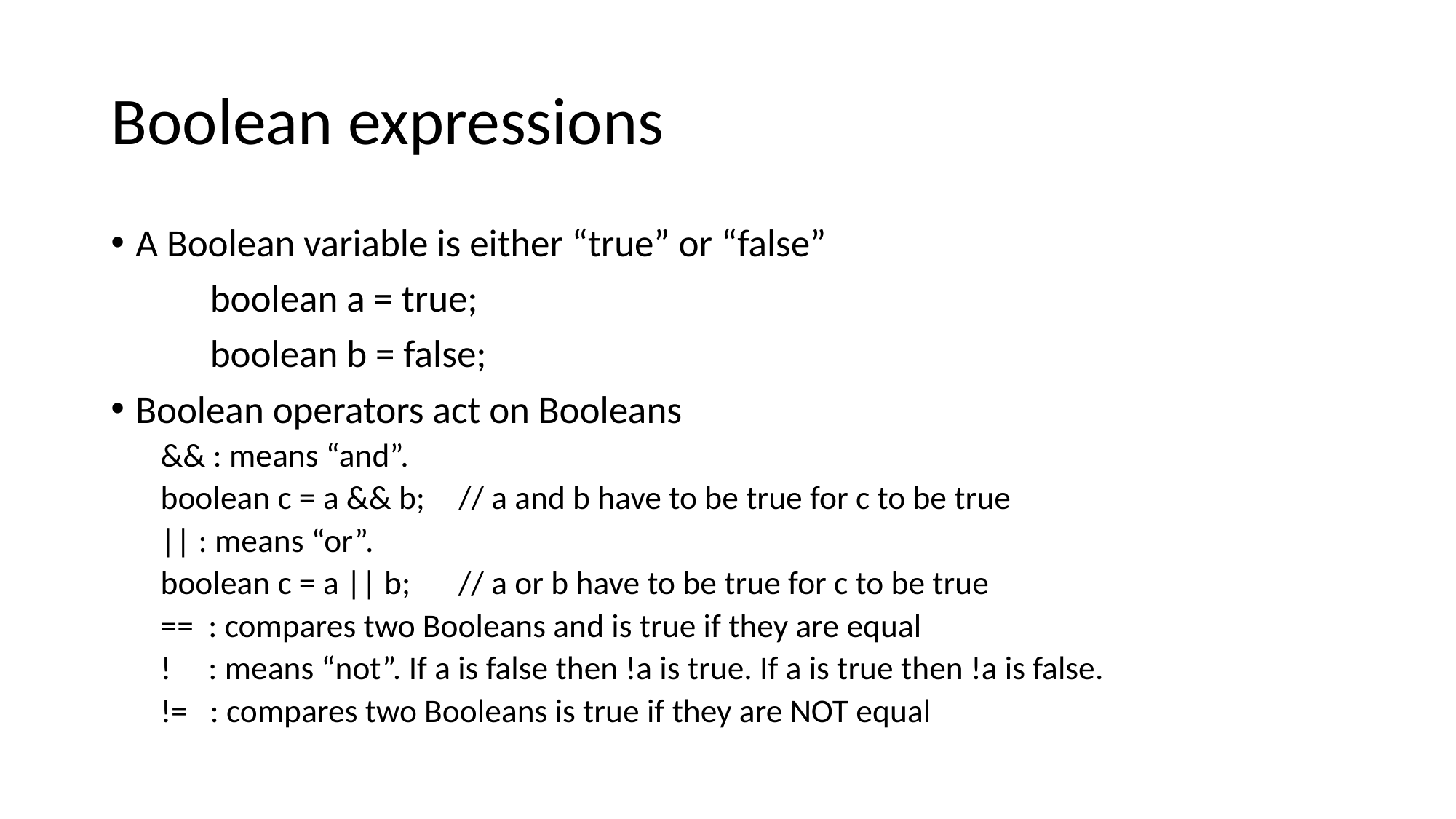

# Boolean expressions
A Boolean variable is either “true” or “false”
	boolean a = true;
	boolean b = false;
Boolean operators act on Booleans
&& : means “and”.
	boolean c = a && b;	// a and b have to be true for c to be true
|| : means “or”.
	boolean c = a || b; 	// a or b have to be true for c to be true
==  : compares two Booleans and is true if they are equal
!     : means “not”. If a is false then !a is true. If a is true then !a is false.
!=   : compares two Booleans is true if they are NOT equal